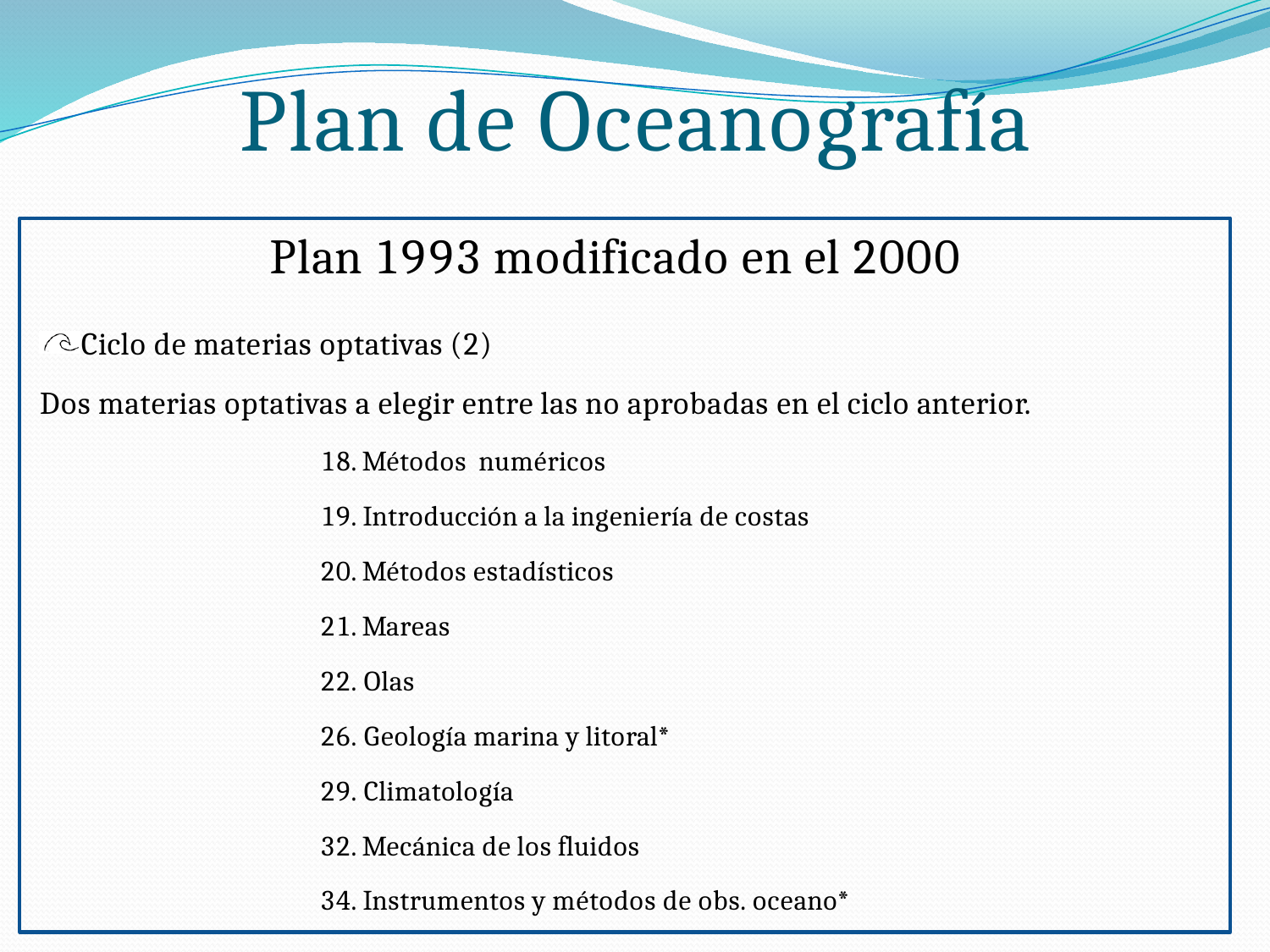

Plan de Oceanografía

Plan 1993 modificado en el 2000
Ciclo de materias optativas (2)
Dos materias optativas a elegir entre las no aprobadas en el ciclo anterior.

18. Métodos  numéricos
19. Introducción a la ingeniería de costas
20. Métodos estadísticos
21. Mareas
22. Olas
26. Geología marina y litoral*
29. Climatología
32. Mecánica de los fluidos
34. Instrumentos y métodos de obs. oceano*